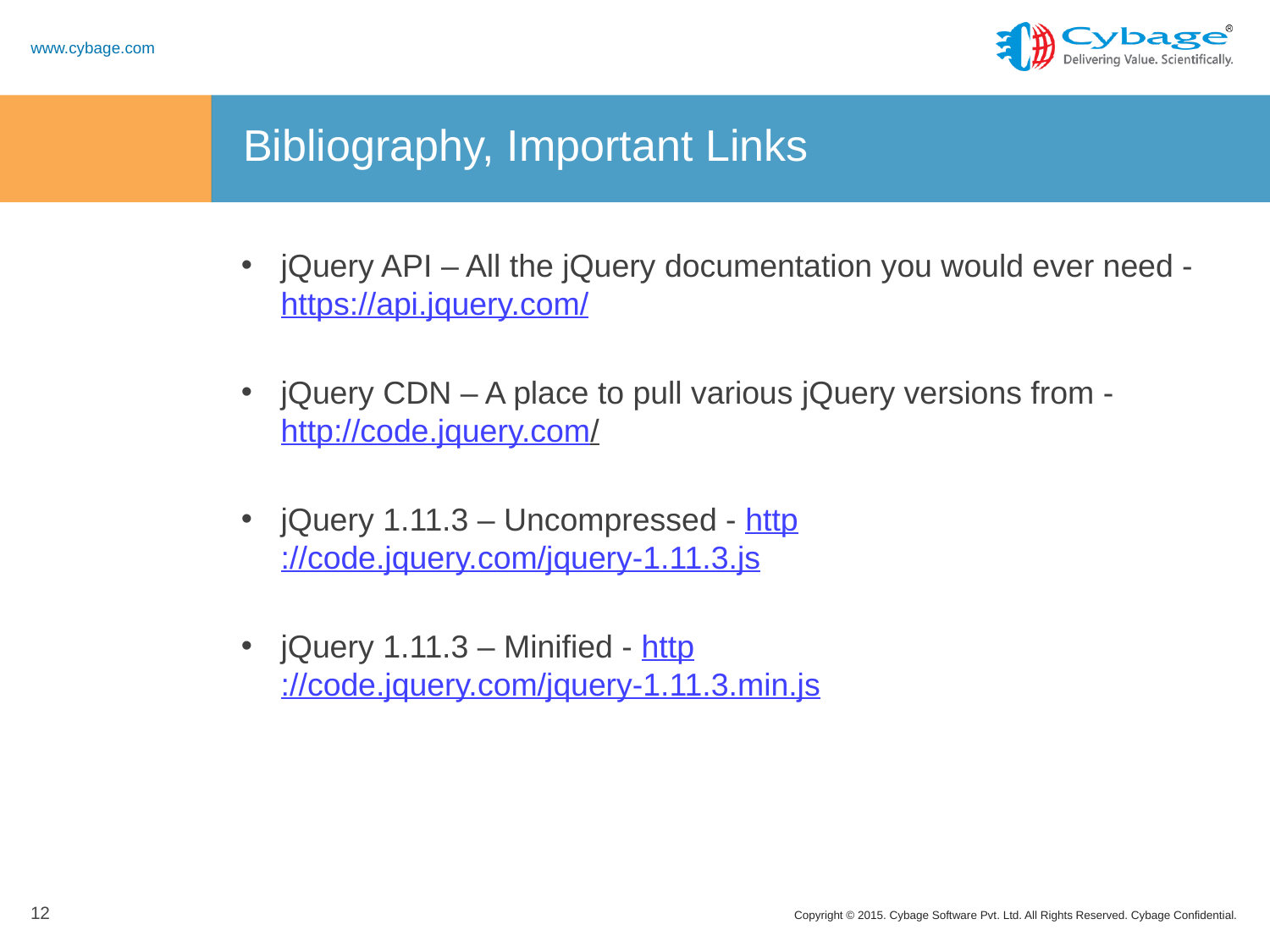

# Bibliography, Important Links
jQuery API – All the jQuery documentation you would ever need - https://api.jquery.com/

jQuery CDN – A place to pull various jQuery versions from - http://code.jquery.com/

jQuery 1.11.3 – Uncompressed - http://code.jquery.com/jquery-1.11.3.js

jQuery 1.11.3 – Minified - http://code.jquery.com/jquery-1.11.3.min.js

12